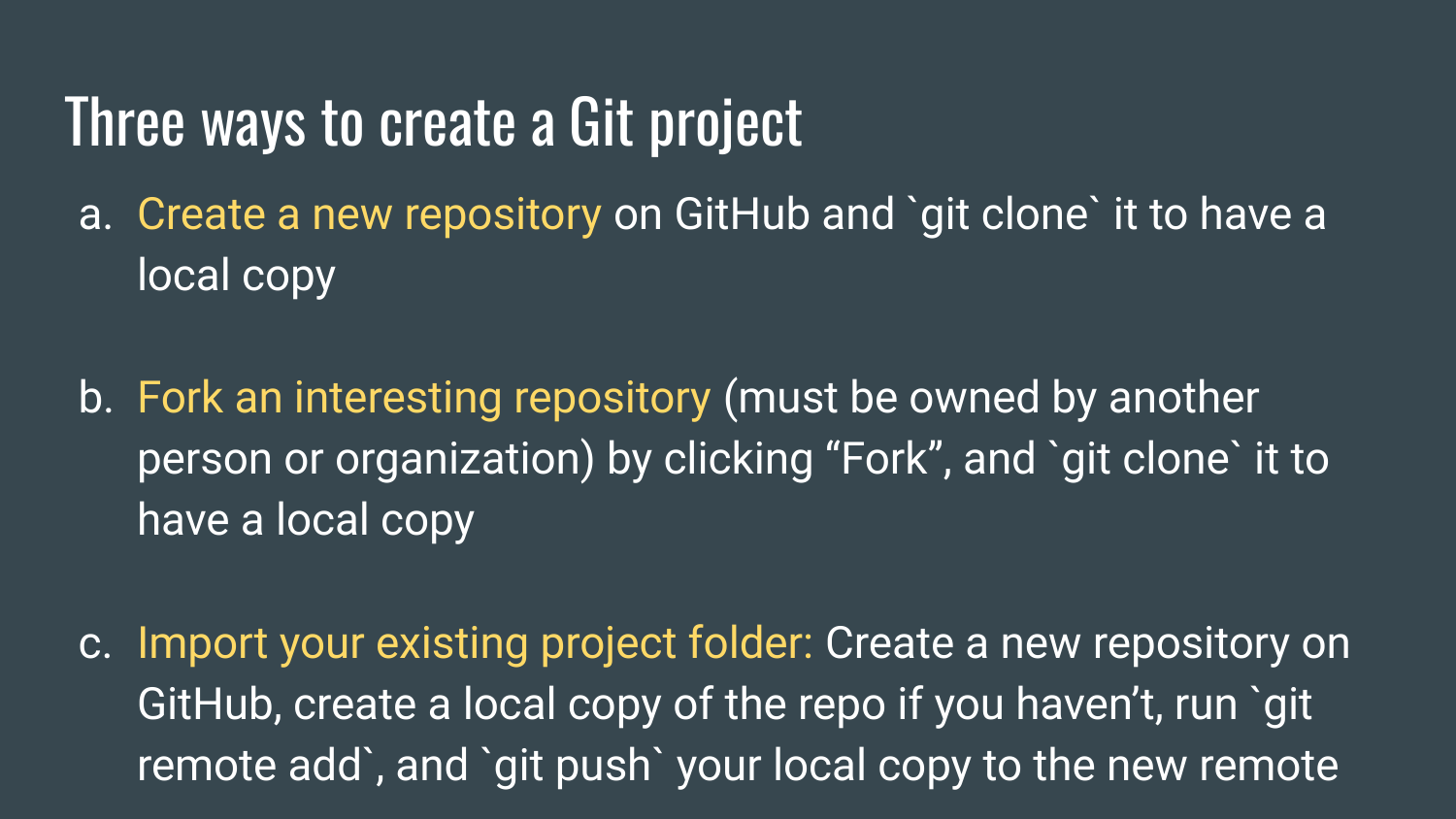

# Three ways to create a Git project
Create a new repository on GitHub and `git clone` it to have a local copy

Fork an interesting repository (must be owned by another person or organization) by clicking “Fork”, and `git clone` it to have a local copy

Import your existing project folder: Create a new repository on GitHub, create a local copy of the repo if you haven’t, run `git remote add`, and `git push` your local copy to the new remote